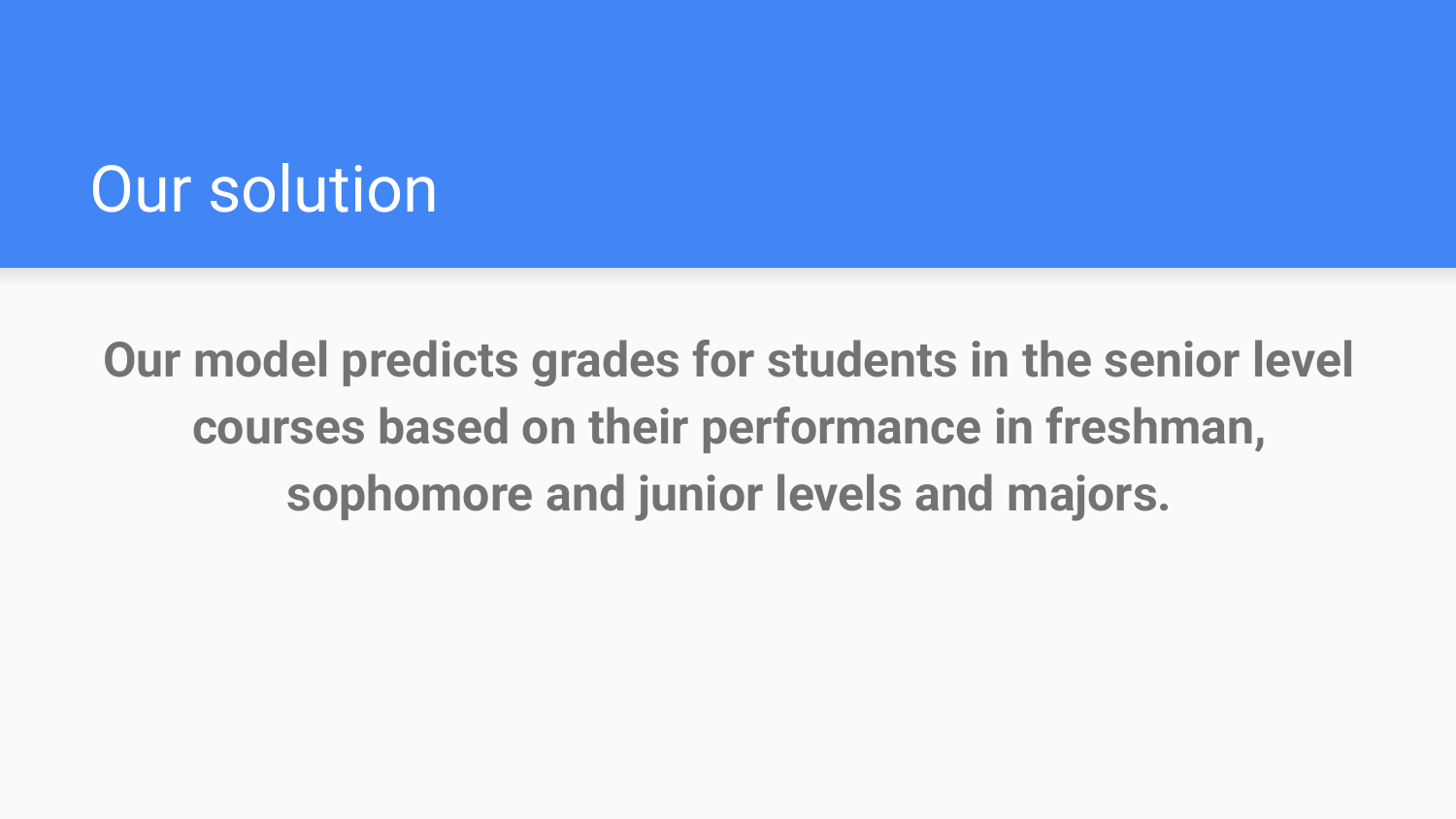

# Our solution
Our model predicts grades for students in the senior level courses based on their performance in freshman, sophomore and junior levels and majors.